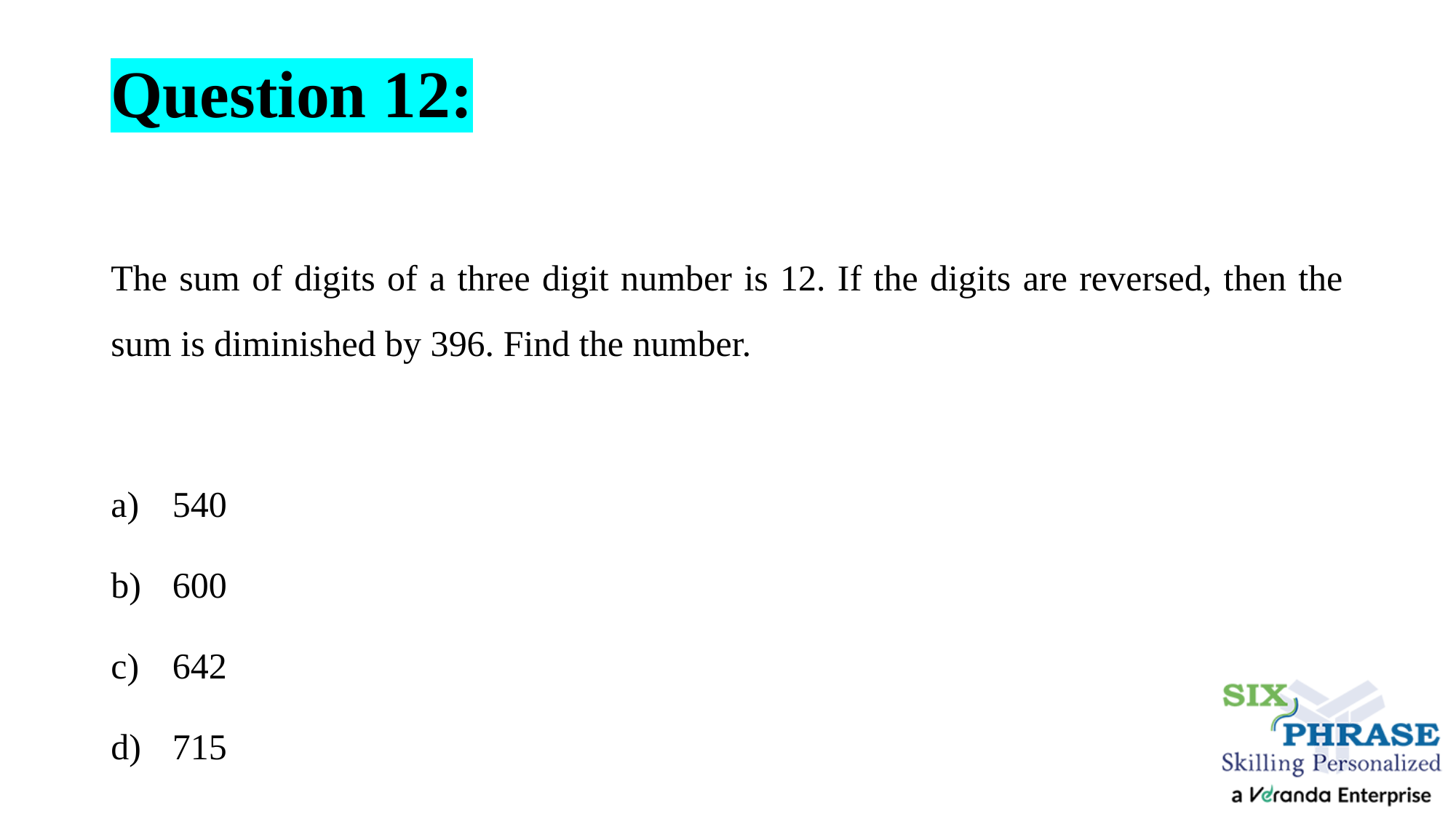

# Question 12:
The sum of digits of a three digit number is 12. If the digits are reversed, then the sum is diminished by 396. Find the number.

540
600
642
715